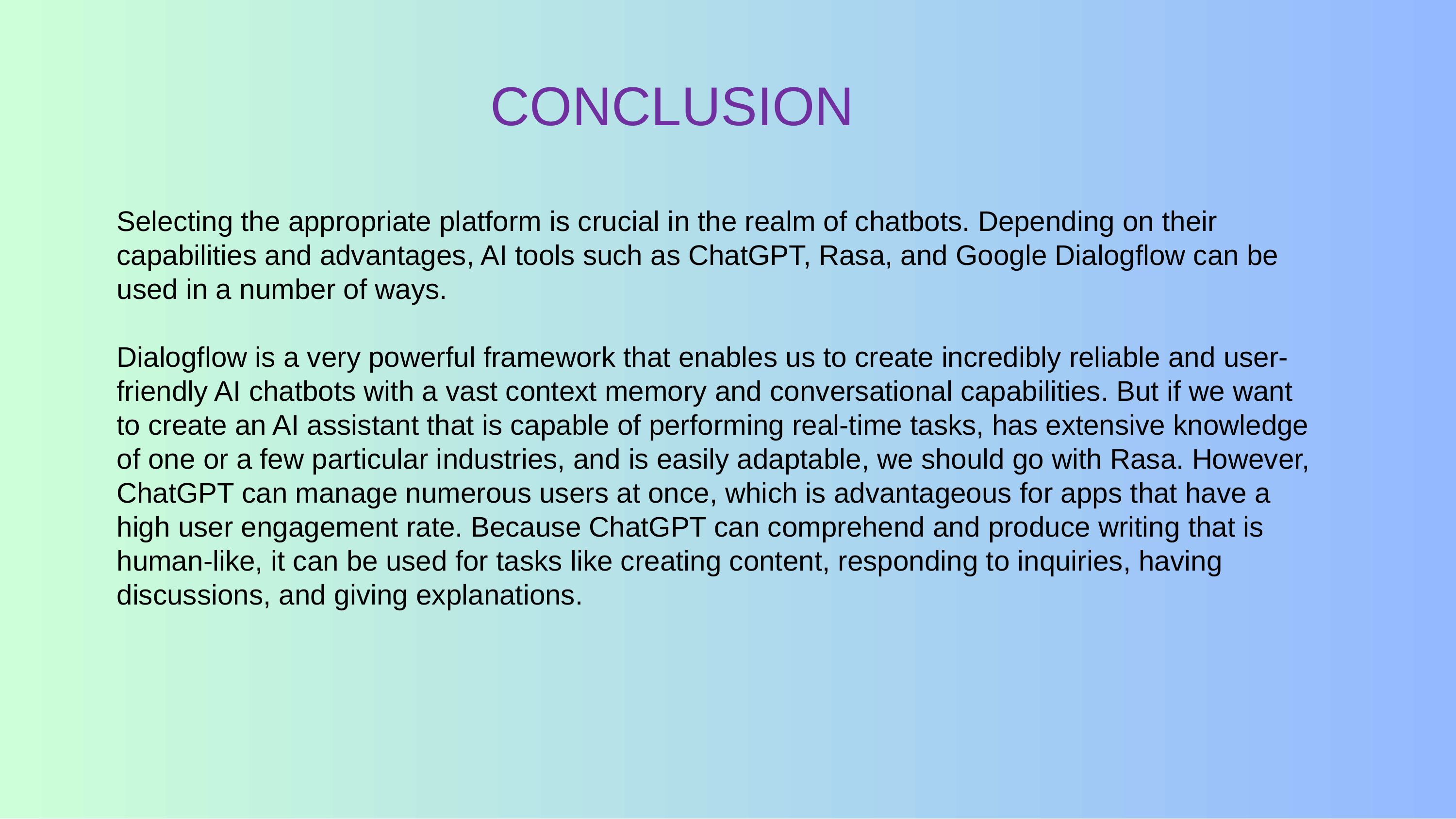

CONCLUSION

Selecting the appropriate platform is crucial in the realm of chatbots. Depending on their capabilities and advantages, AI tools such as ChatGPT, Rasa, and Google Dialogflow can be used in a number of ways.

Dialogflow is a very powerful framework that enables us to create incredibly reliable and user-friendly AI chatbots with a vast context memory and conversational capabilities. But if we want to create an AI assistant that is capable of performing real-time tasks, has extensive knowledge of one or a few particular industries, and is easily adaptable, we should go with Rasa. However, ChatGPT can manage numerous users at once, which is advantageous for apps that have a high user engagement rate. Because ChatGPT can comprehend and produce writing that is human-like, it can be used for tasks like creating content, responding to inquiries, having discussions, and giving explanations.